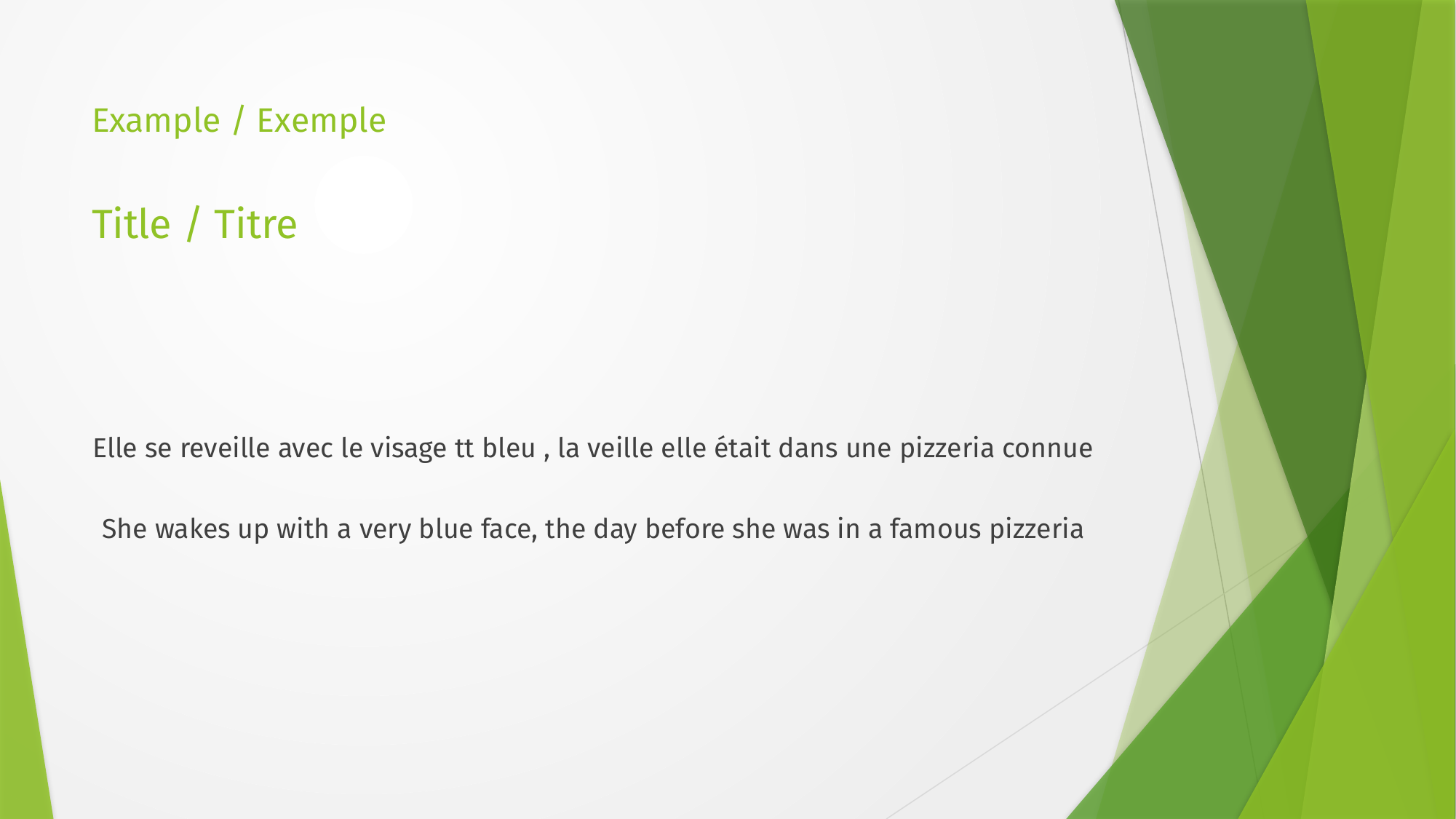

# Example / Exemple
Title / Titre
Elle se reveille avec le visage tt bleu , la veille elle était dans une pizzeria connue
She wakes up with a very blue face, the day before she was in a famous pizzeria